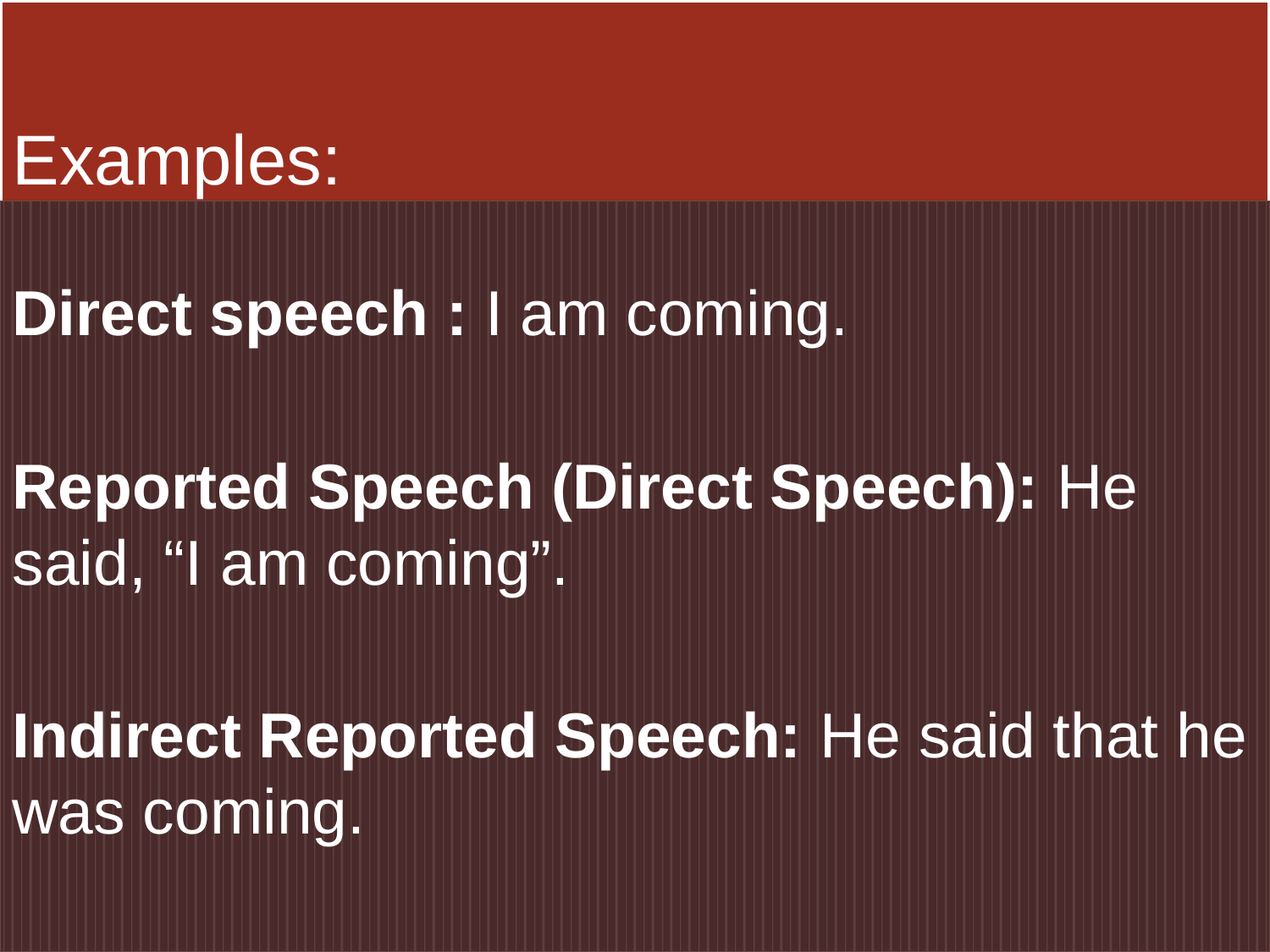

# Examples:

Direct speech : I am coming.

Reported Speech (Direct Speech): He said, “I am coming”.

Indirect Reported Speech: He said that he was coming.